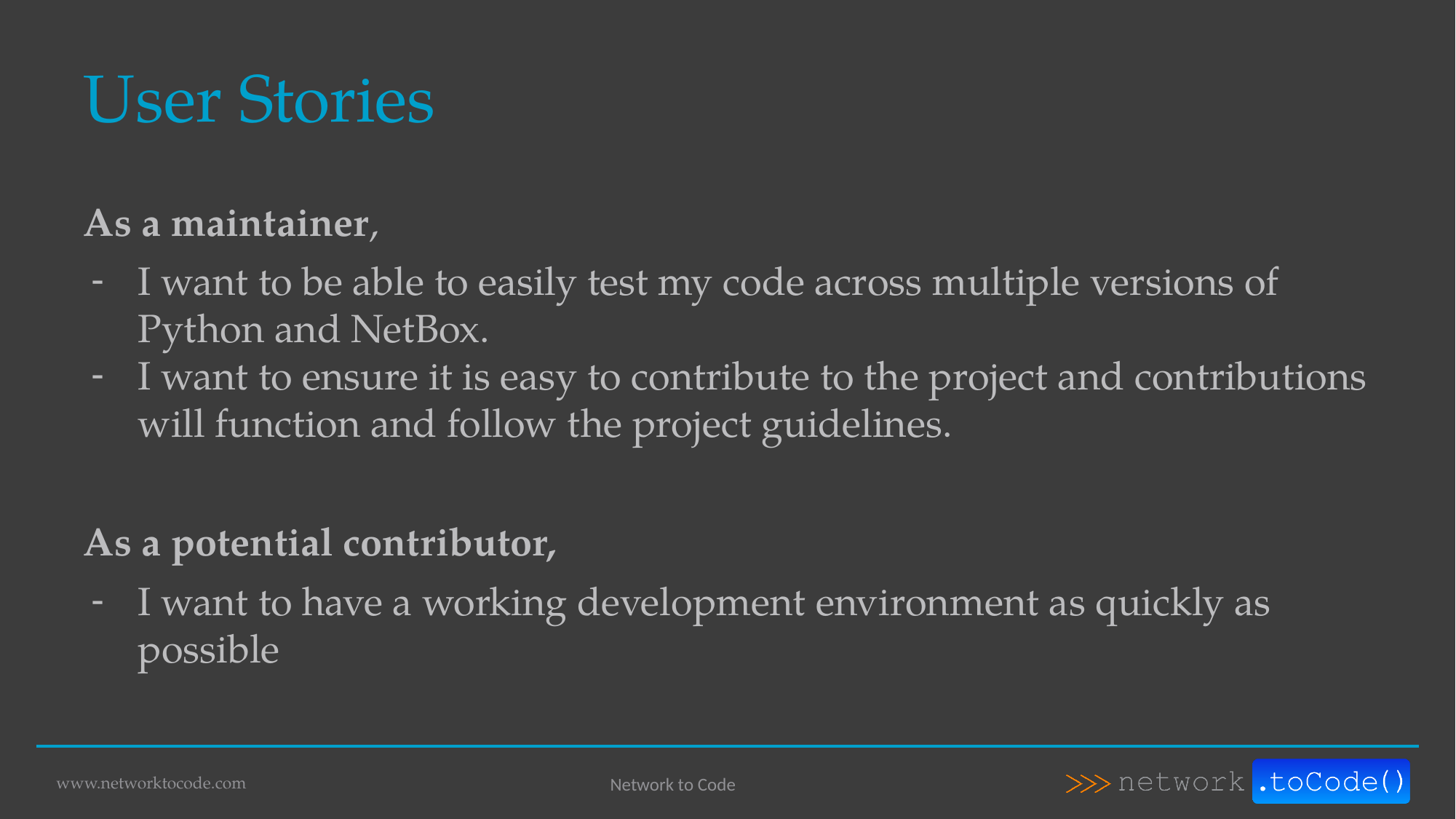

# User Stories
As a maintainer,
I want to be able to easily test my code across multiple versions of Python and NetBox.
I want to ensure it is easy to contribute to the project and contributions will function and follow the project guidelines.

As a potential contributor,
I want to have a working development environment as quickly as possible